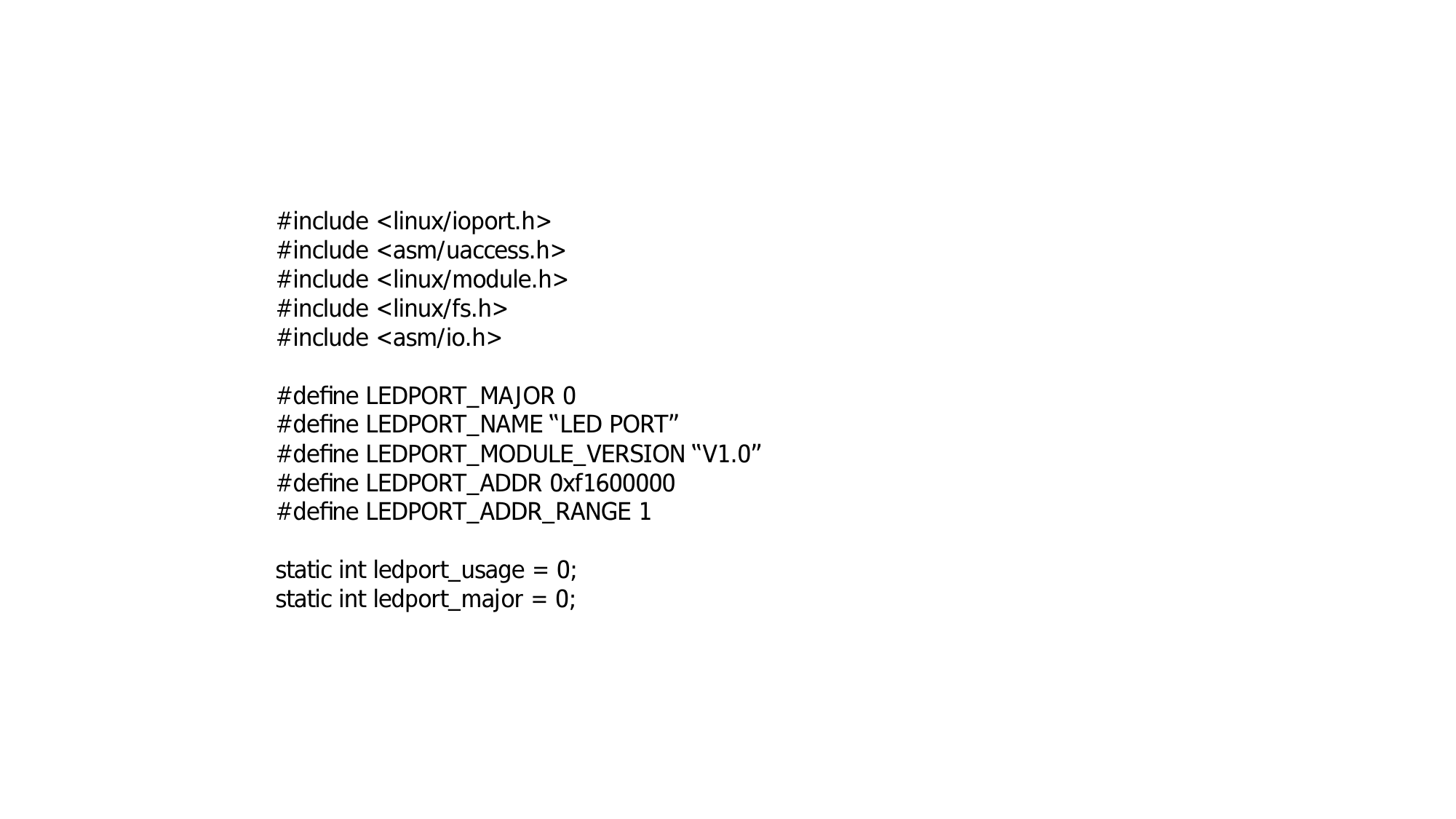

Step-3 : Device driver programming
#include <linux/ioport.h>
#include <asm/uaccess.h>
#include <linux/module.h>
#include <linux/fs.h>
#include <asm/io.h>

#define LEDPORT_MAJOR 0
#define LEDPORT_NAME “LED PORT”
#define LEDPORT_MODULE_VERSION “V1.0”
#define LEDPORT_ADDR 0xf1600000
#define LEDPORT_ADDR_RANGE 1

static int ledport_usage = 0;
static int ledport_major = 0;